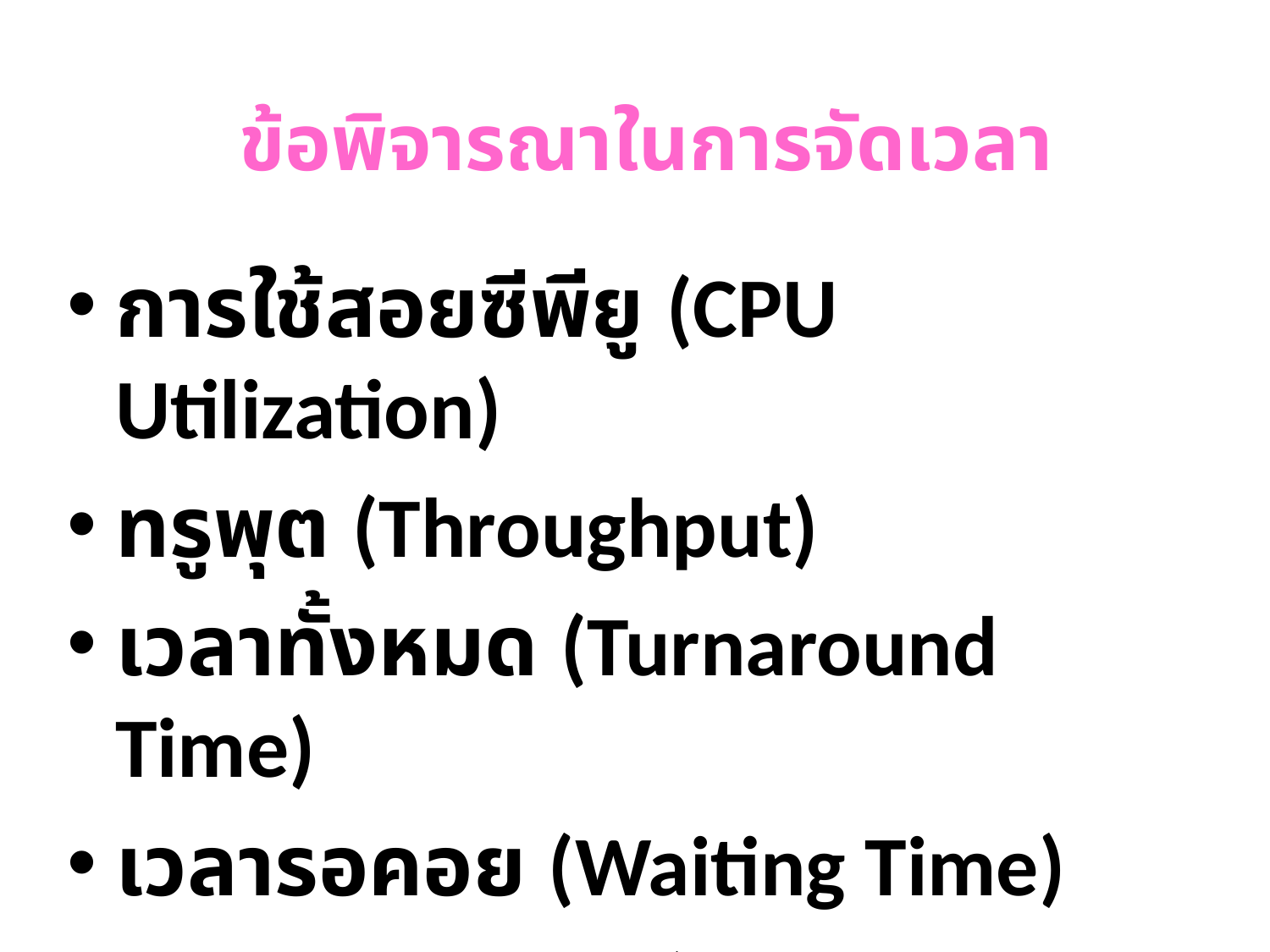

# ข้อพิจารณาในการจัดเวลา
การใช้สอยซีพียู (CPU Utilization)
ทรูพุต (Throughput)
เวลาทั้งหมด (Turnaround Time)
เวลารอคอย (Waiting Time)
เวลาตอบสนอง (Response Time)